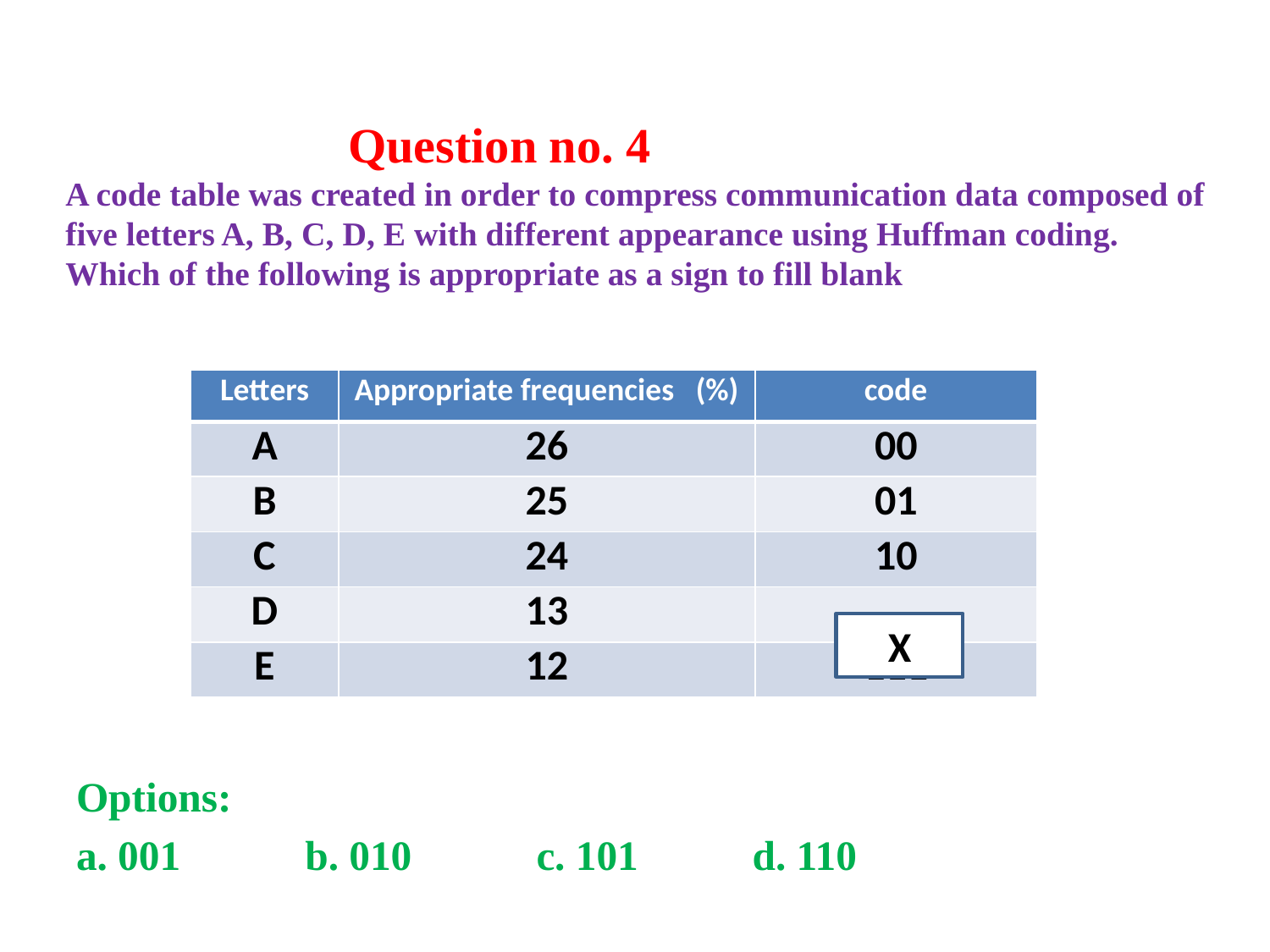

# Question no. 4 A code table was created in order to compress communication data composed of five letters A, B, C, D, E with different appearance using Huffman coding. Which of the following is appropriate as a sign to fill blank

Options:
a. 001            b. 010            c. 101           d. 110
| Letters | Appropriate frequencies (%) | code |
| --- | --- | --- |
| A | 26 | 00 |
| B | 25 | 01 |
| C | 24 | 10 |
| D | 13 |  |
| E | 12 | 111 |
X